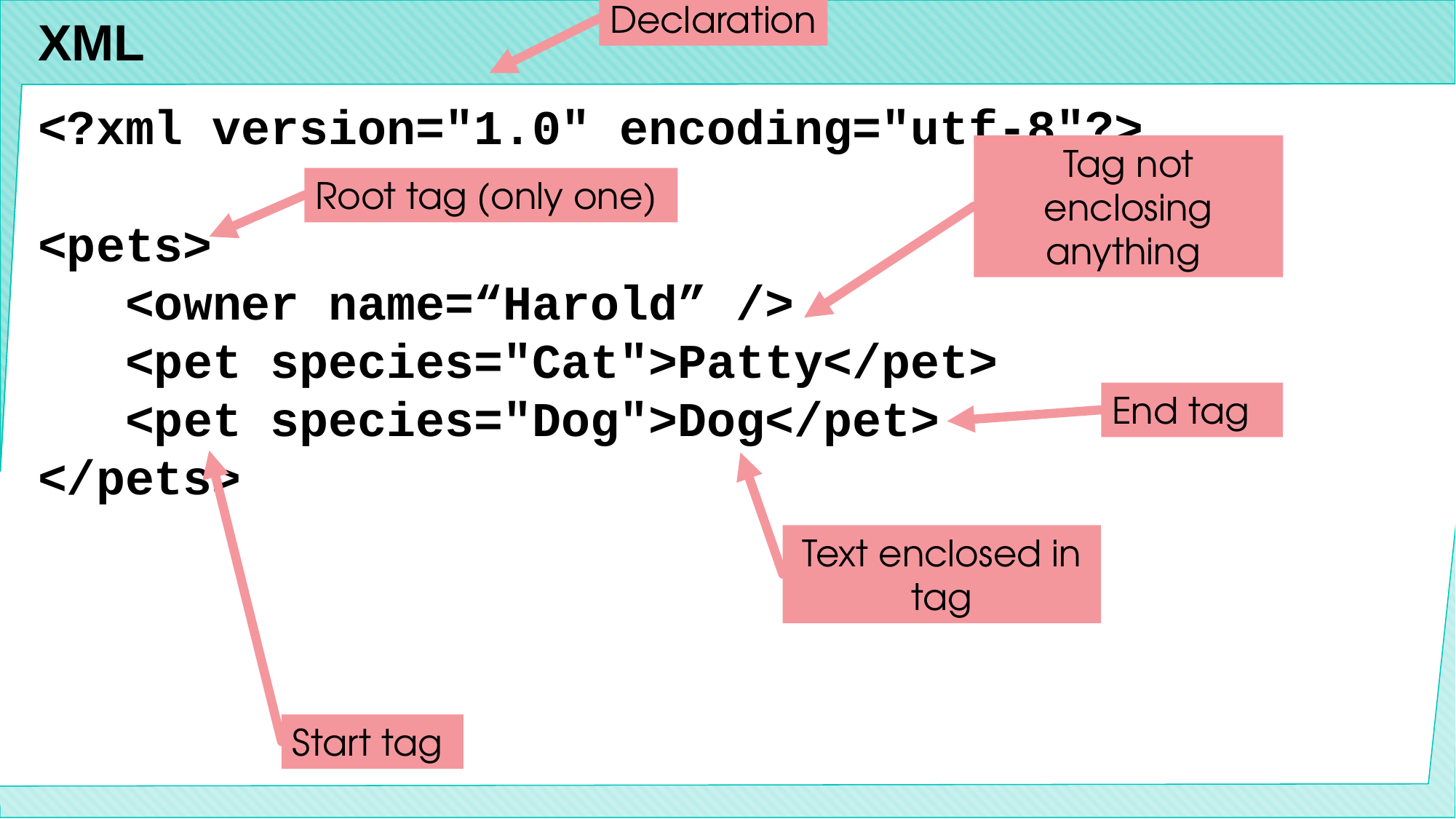

Declaration
# XML
<?xml version="1.0" encoding="utf-8"?>

<pets>
   <owner name=“Harold” />
   <pet species="Cat">Patty</pet>
   <pet species="Dog">Dog</pet>
</pets>

Tag not enclosing anything
Root tag (only one)
End tag
Text enclosed in tag
Start tag